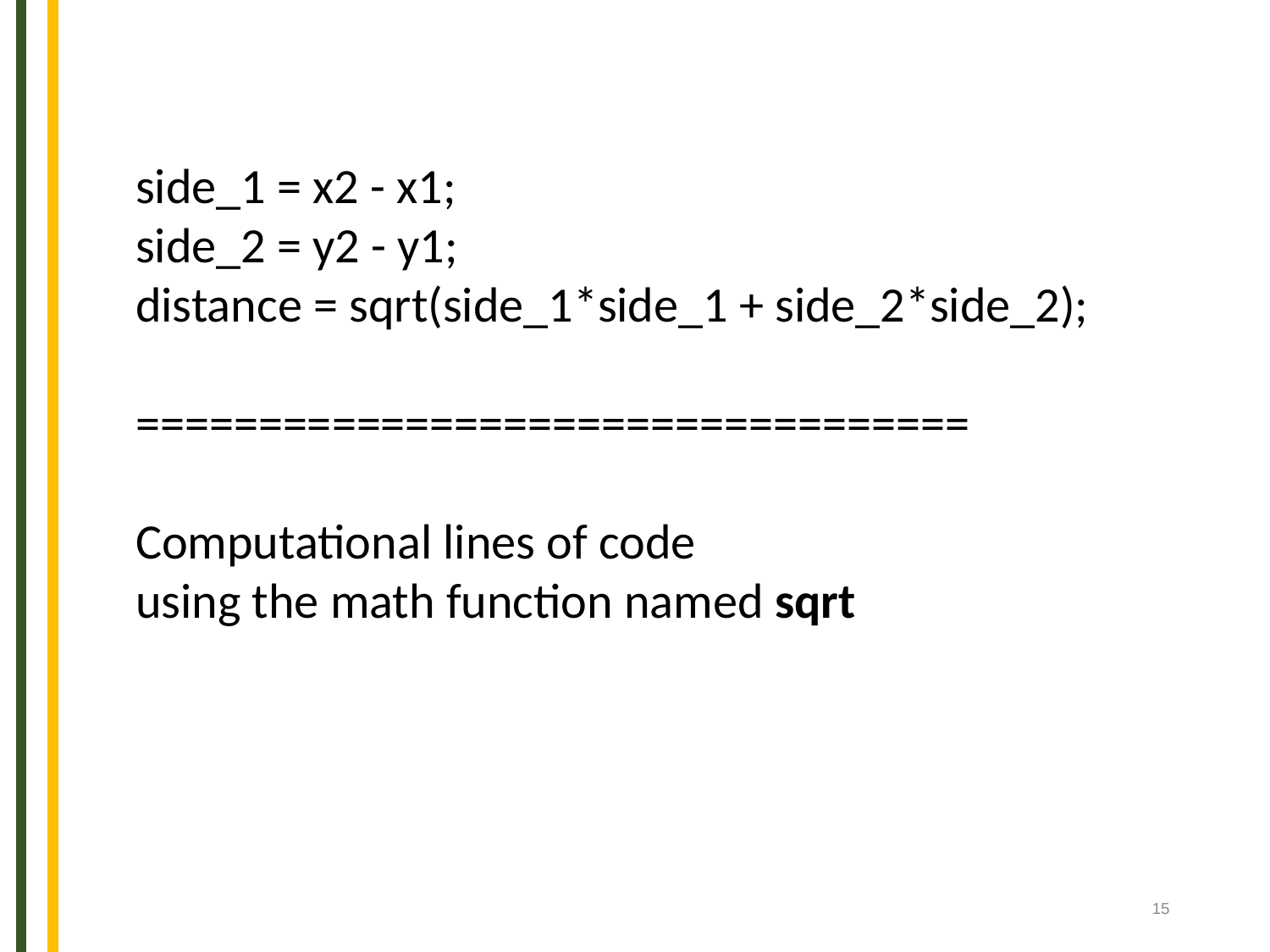

side_1 = x2 - x1;
side_2 = y2 - y1;
distance = sqrt(side_1*side_1 + side_2*side_2);

==================================

Computational lines of code
using the math function named sqrt
15